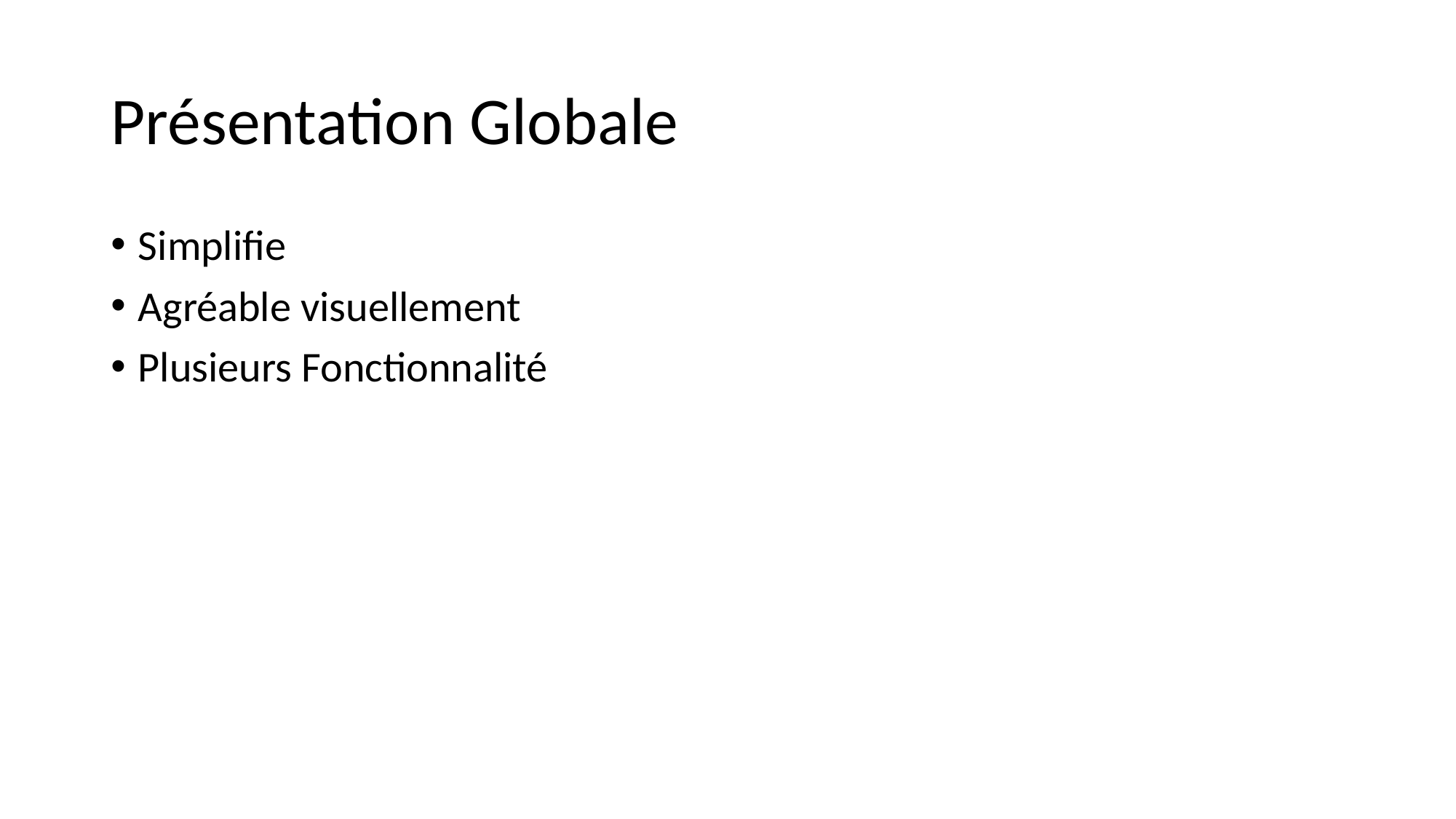

# Présentation Globale
Simplifie
Agréable visuellement
Plusieurs Fonctionnalité